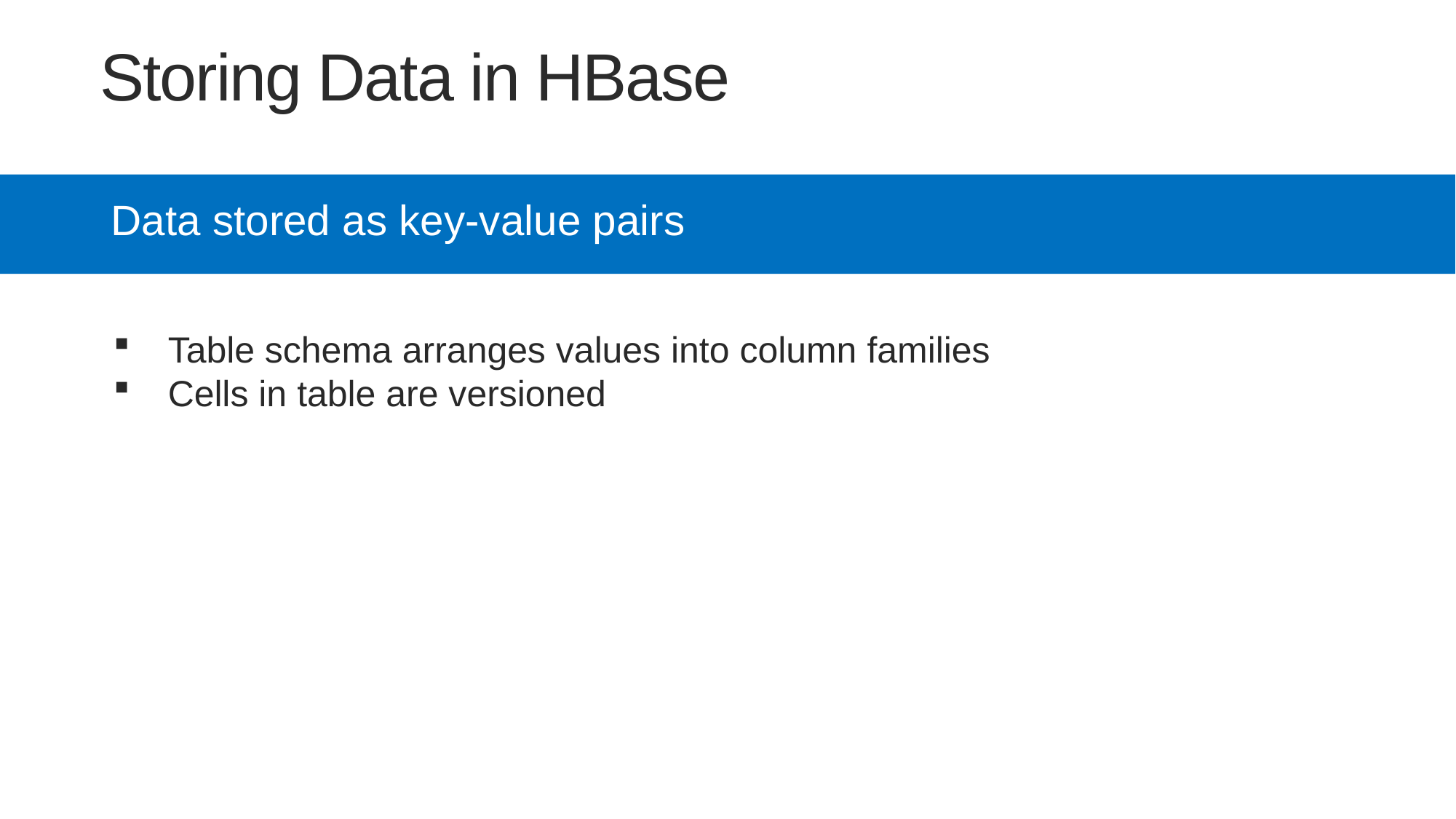

# Storing Data in HBase
Data stored as key-value pairs

Table schema arranges values into column families
Cells in table are versioned